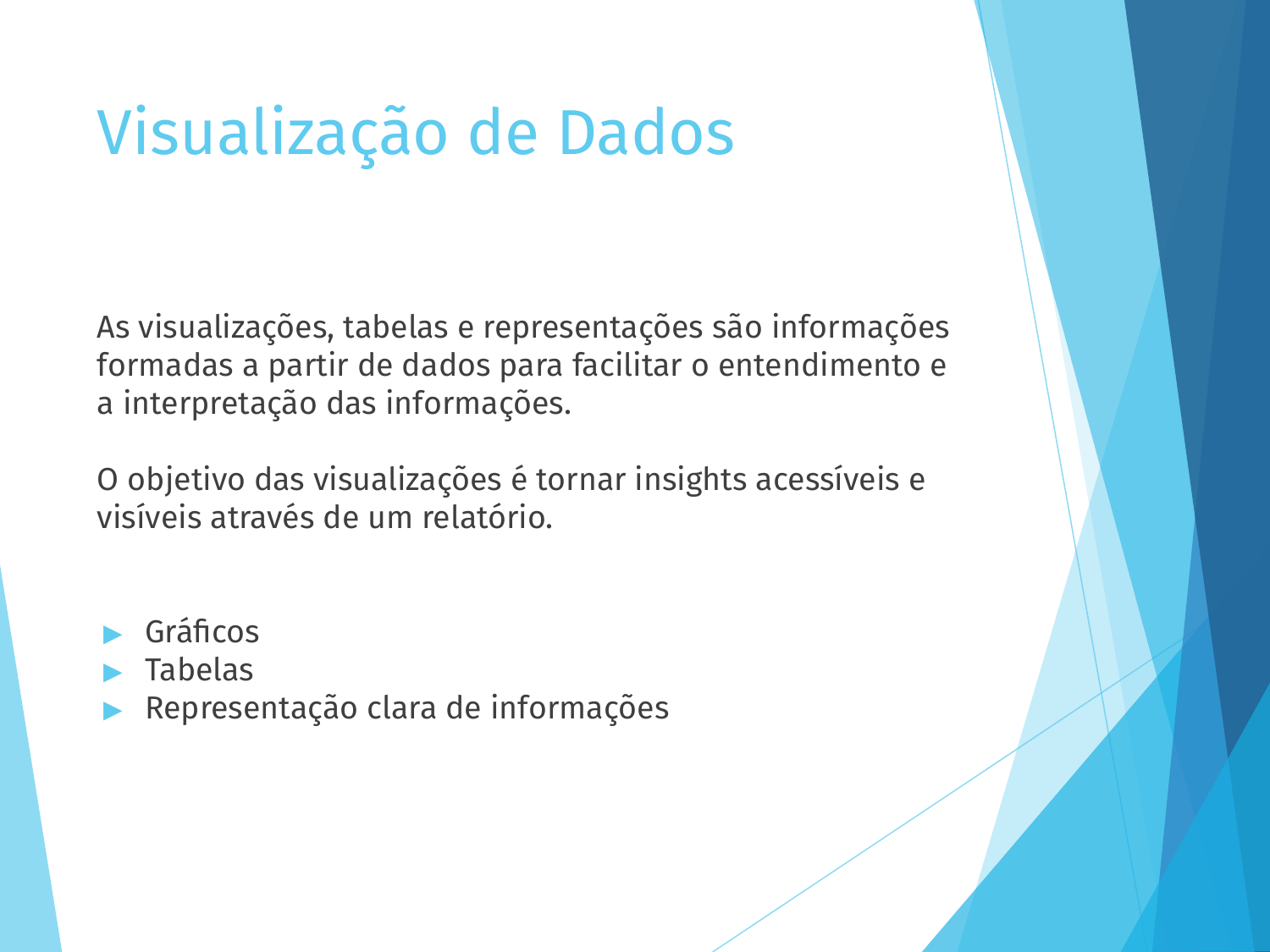

# Visualização de Dados
As visualizações, tabelas e representações são informações formadas a partir de dados para facilitar o entendimento e a interpretação das informações.

O objetivo das visualizações é tornar insights acessíveis e visíveis através de um relatório.

Gráficos
Tabelas
Representação clara de informações